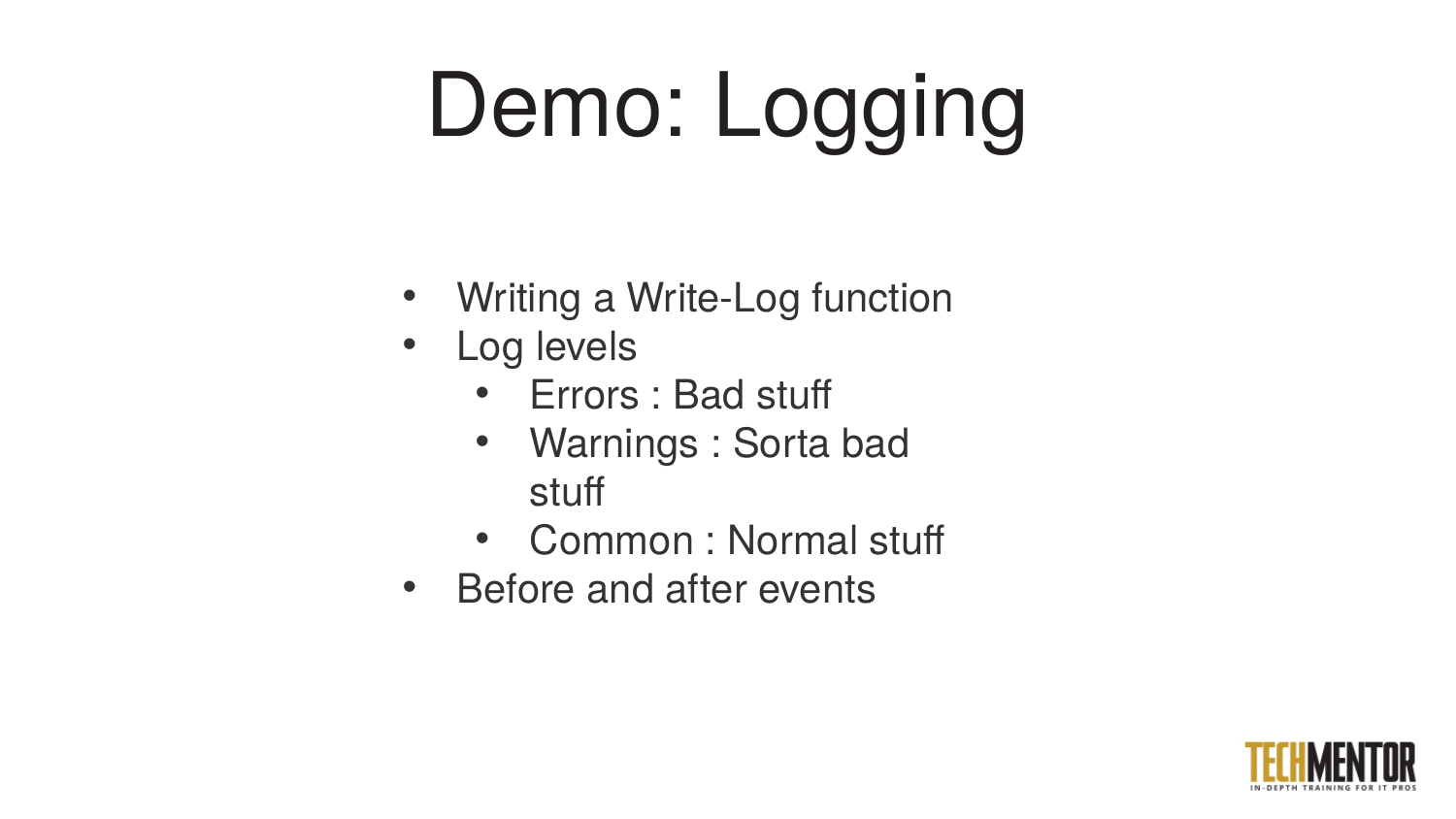

# Demo: Logging
Writing a Write-Log function
Log levels
Errors : Bad stuff
Warnings : Sorta bad stuff
Common : Normal stuff
Before and after events